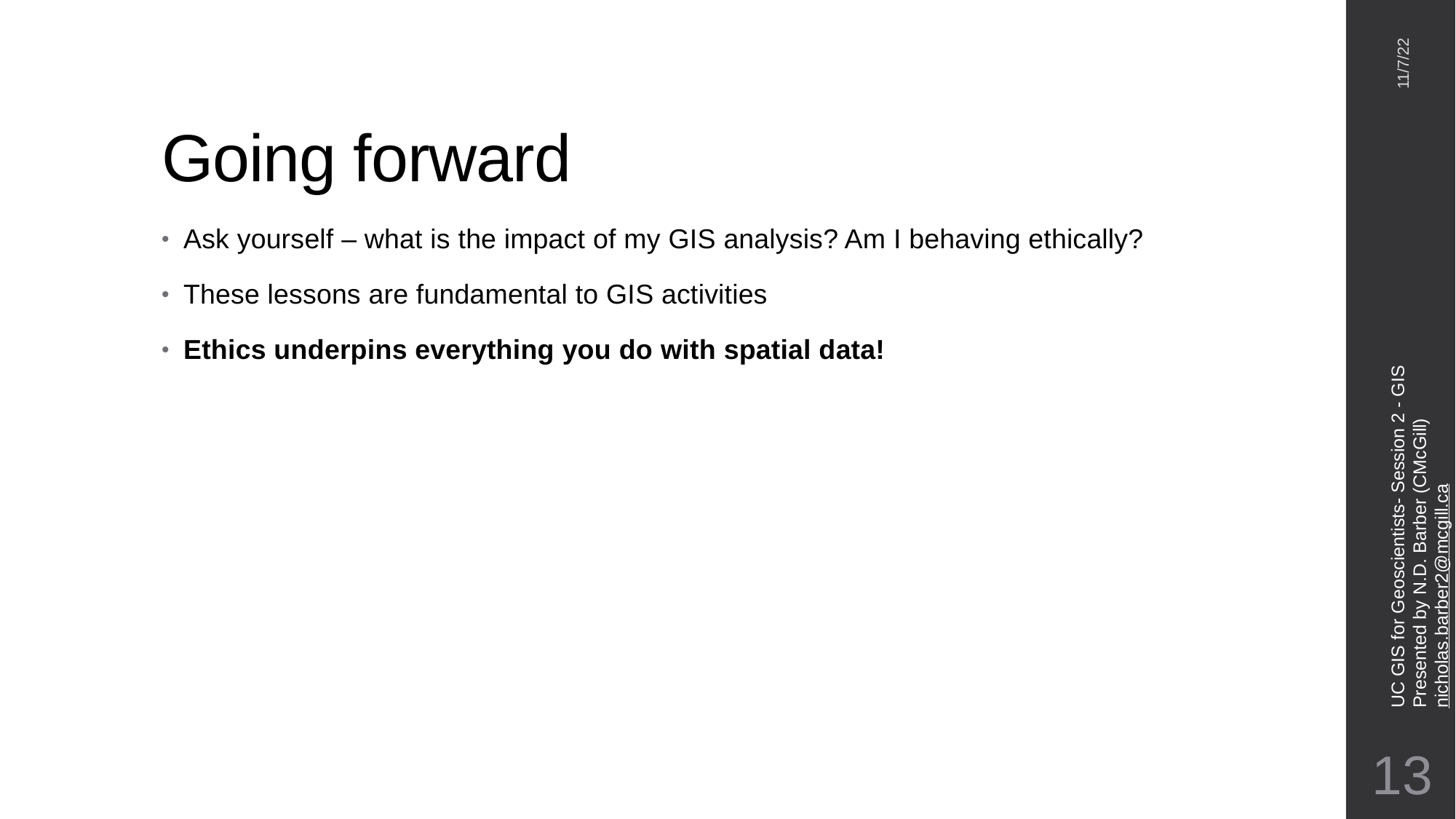

# Going forward
11/7/22
Ask yourself – what is the impact of my GIS analysis? Am I behaving ethically?
These lessons are fundamental to GIS activities
Ethics underpins everything you do with spatial data!
UC GIS for Geoscientists- Session 2 - GIS
Presented by N.D. Barber (CMcGill)
nicholas.barber2@mcgill.ca
13